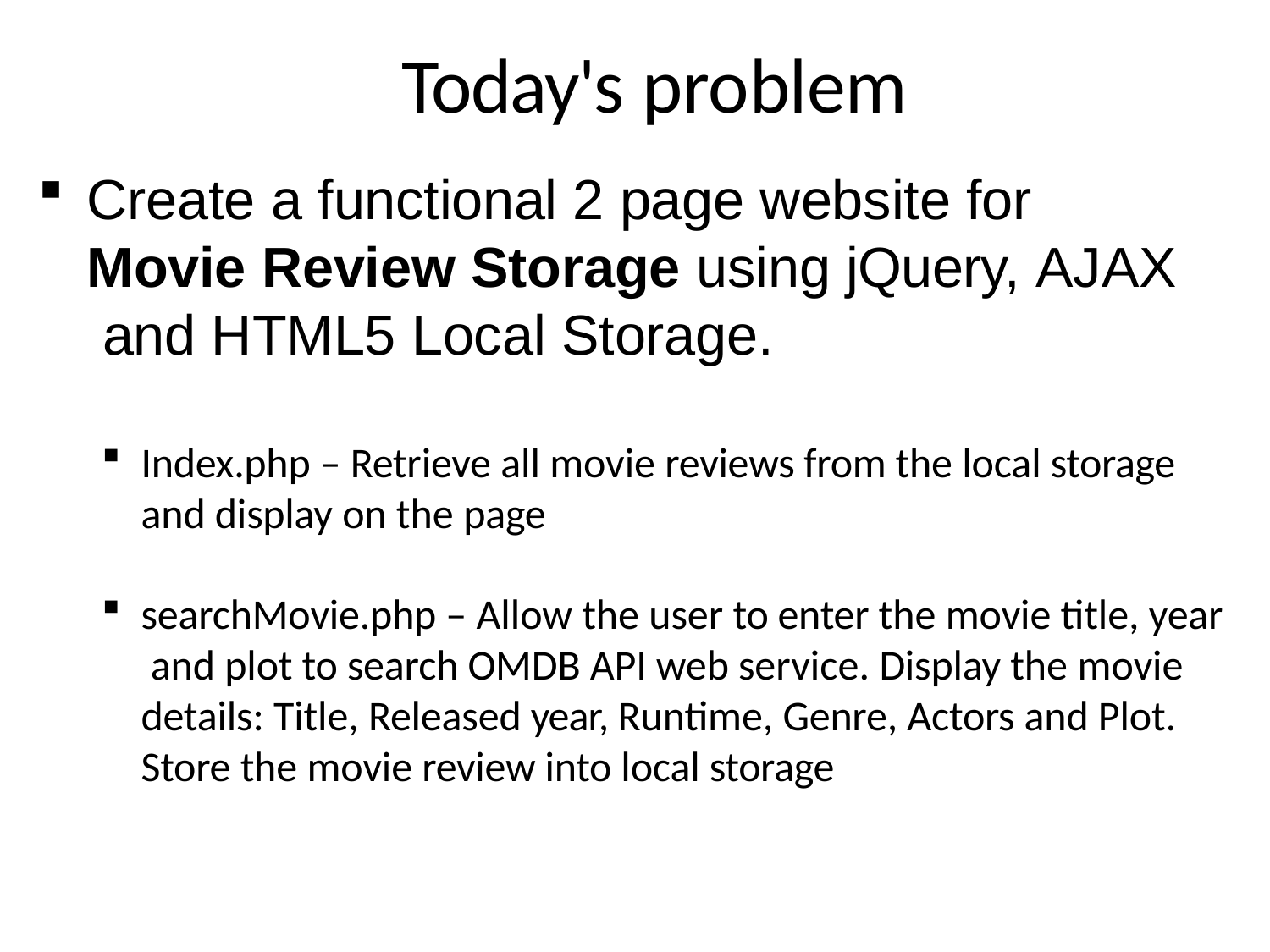

# Today's problem
Create a functional 2 page website for  Movie Review Storage using jQuery, AJAX  and HTML5 Local Storage.

Index.php – Retrieve all movie reviews from the local storage  and display on the page

searchMovie.php – Allow the user to enter the movie title, year  and plot to search OMDB API web service. Display the movie  details: Title, Released year, Runtime, Genre, Actors and Plot.  Store the movie review into local storage